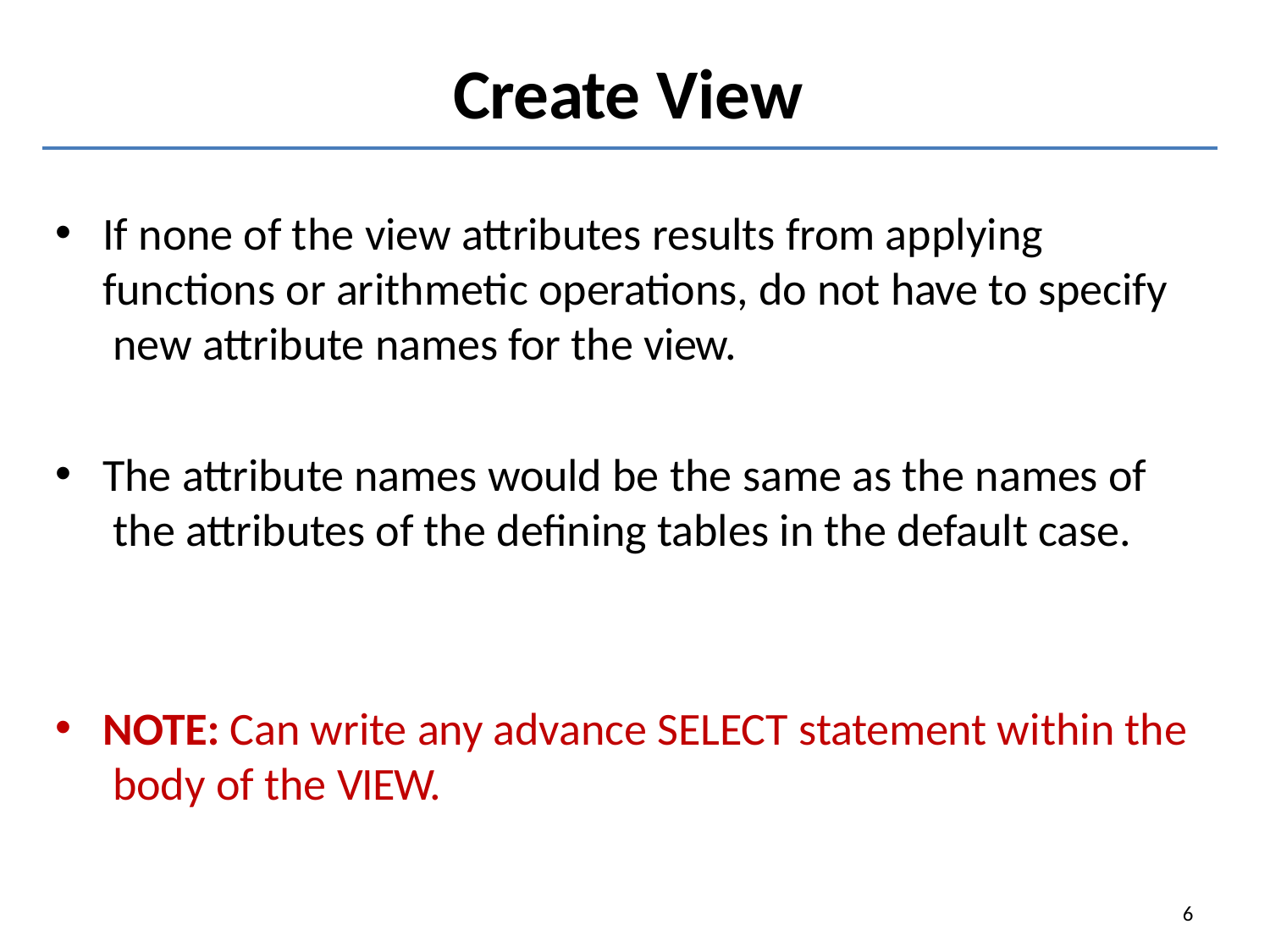

# Create View
If none of the view attributes results from applying  functions or arithmetic operations, do not have to specify  new attribute names for the view.

The attribute names would be the same as the names of  the attributes of the defining tables in the default case.
NOTE: Can write any advance SELECT statement within the  body of the VIEW.
6